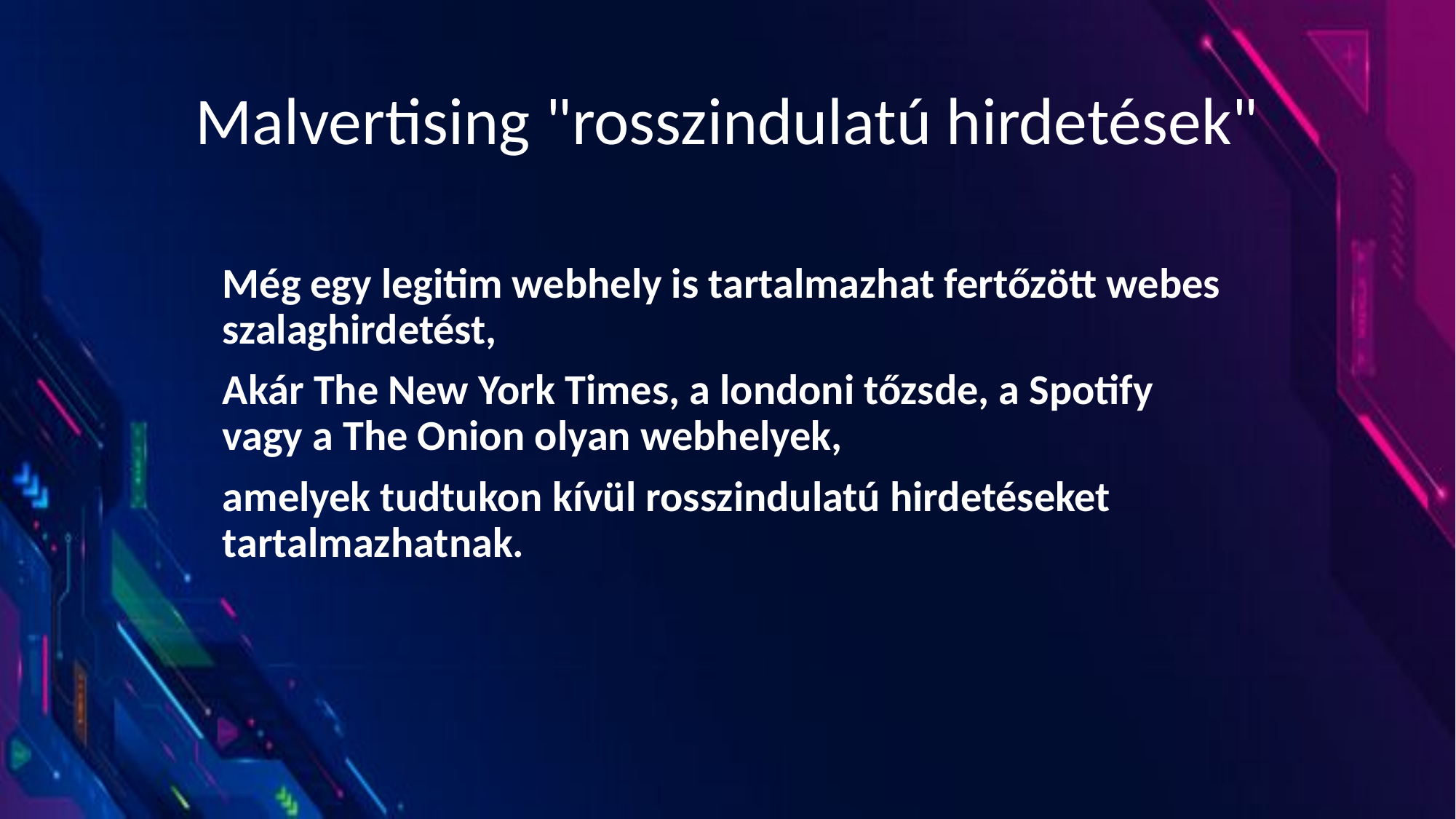

# Malvertising "rosszindulatú hirdetések"
Még egy legitim webhely is tartalmazhat fertőzött webes szalaghirdetést,
Akár The New York Times, a londoni tőzsde, a Spotify vagy a The Onion olyan webhelyek,
amelyek tudtukon kívül rosszindulatú hirdetéseket tartalmazhatnak.